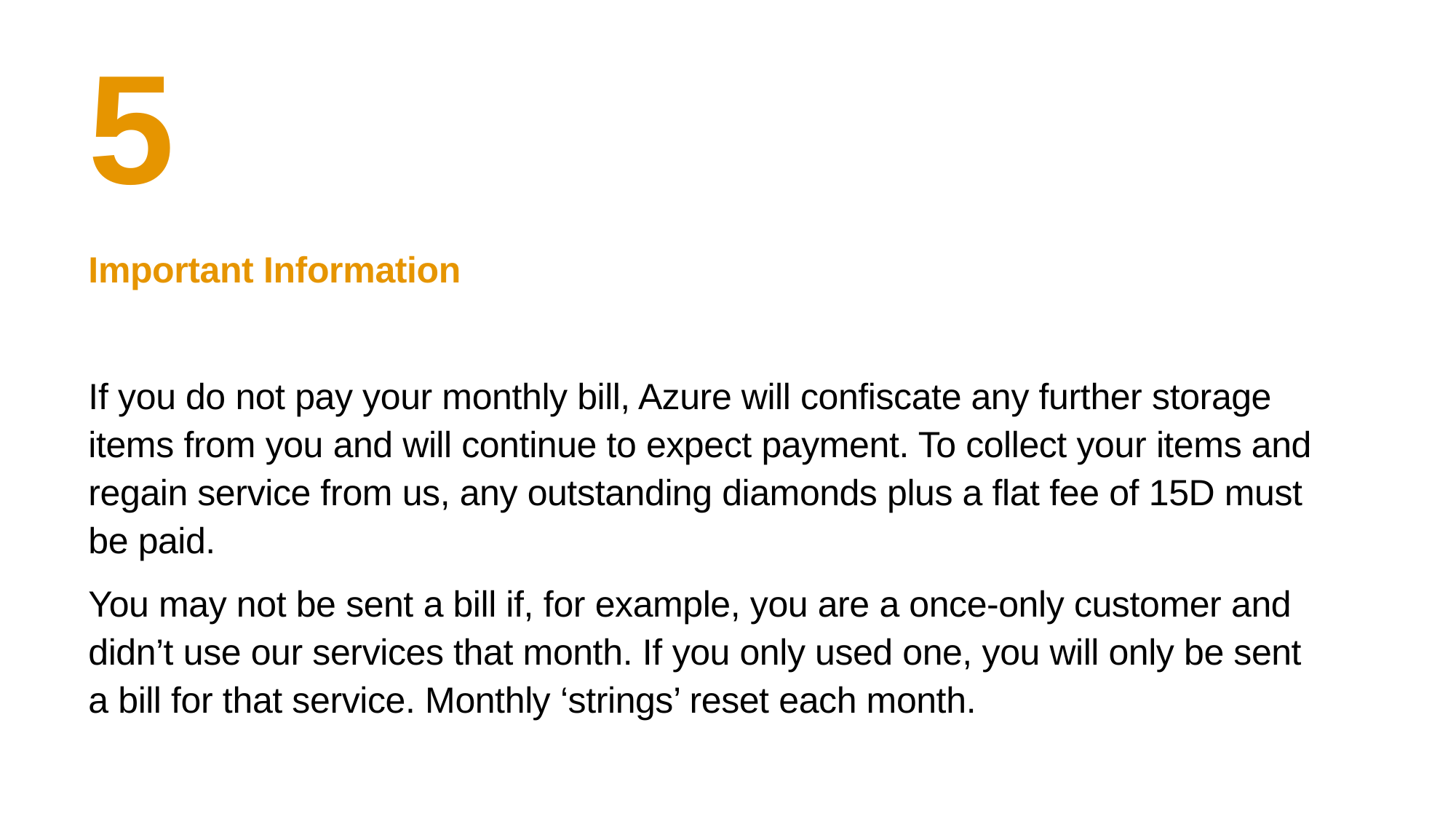

# 5
Important Information

If you do not pay your monthly bill, Azure will confiscate any further storage items from you and will continue to expect payment. To collect your items and regain service from us, any outstanding diamonds plus a flat fee of 15D must be paid.
You may not be sent a bill if, for example, you are a once-only customer and didn’t use our services that month. If you only used one, you will only be sent a bill for that service. Monthly ‘strings’ reset each month.